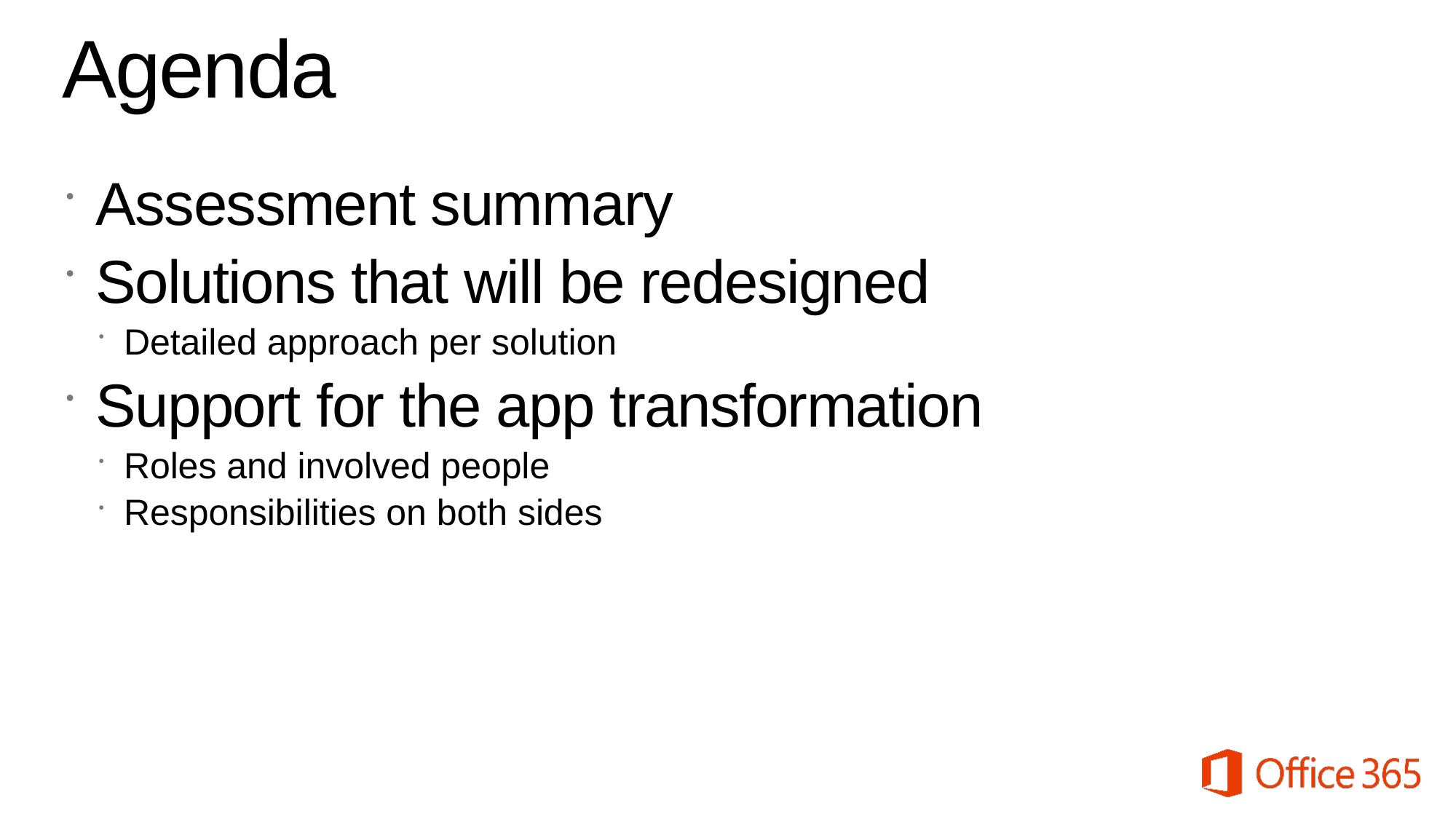

# Agenda
Assessment summary
Solutions that will be redesigned
Detailed approach per solution
Support for the app transformation
Roles and involved people
Responsibilities on both sides